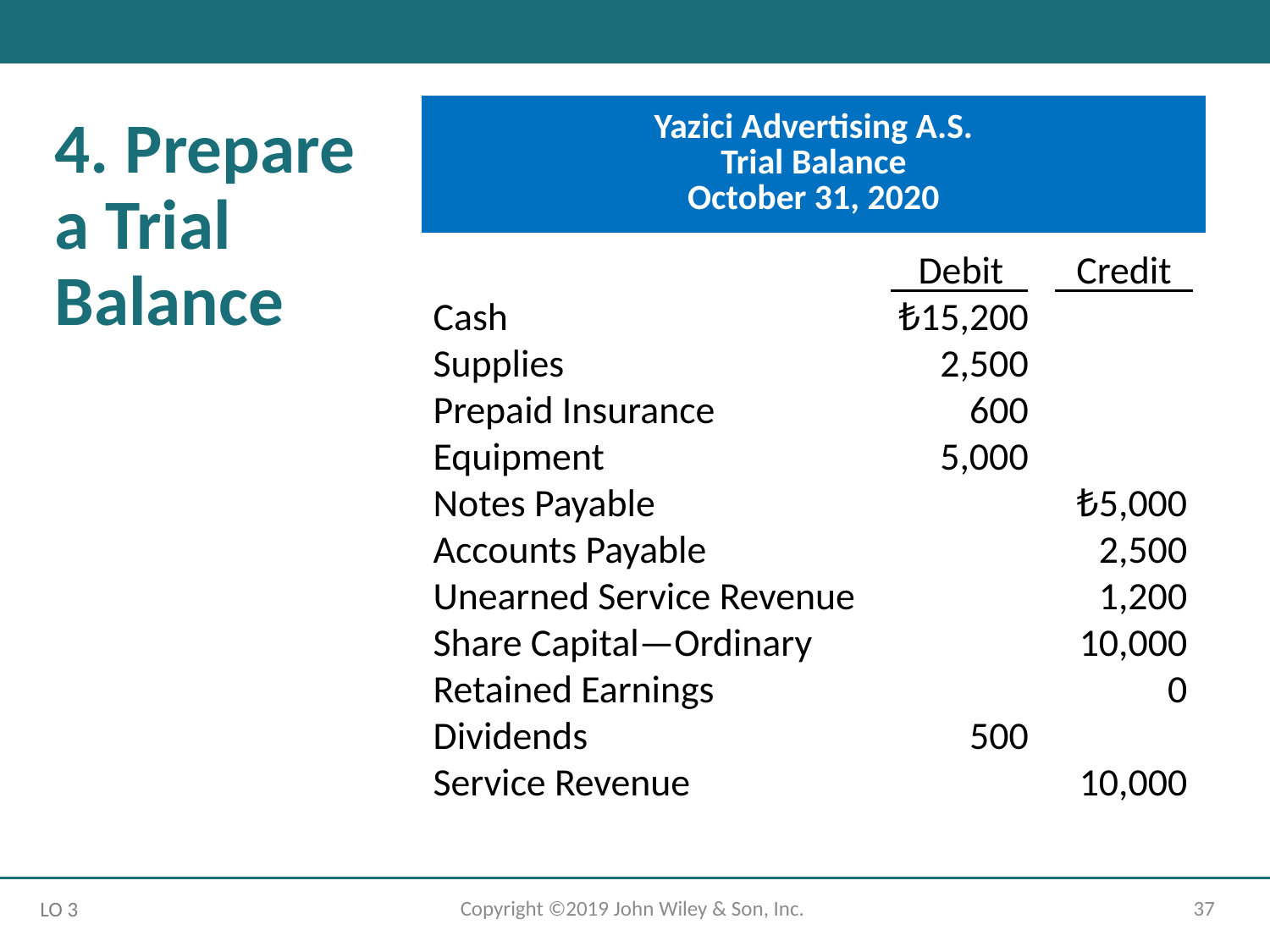

| Yazici Advertising A.S. Trial Balance October 31, 2020 |
| --- |
# 4. Prepare a Trial Balance
	Debit 	Credit
Cash 	 ₺15,200
Supplies 	2,500
Prepaid Insurance 	600
Equipment 	5,000
Notes Payable 		 ₺5,000
Accounts Payable 		2,500
Unearned Service Revenue 		1,200
Share Capital—Ordinary 		10,000
Retained Earnings 		0
Dividends	500
Service Revenue		10,000
Copyright ©2019 John Wiley & Son, Inc.
37
LO 3